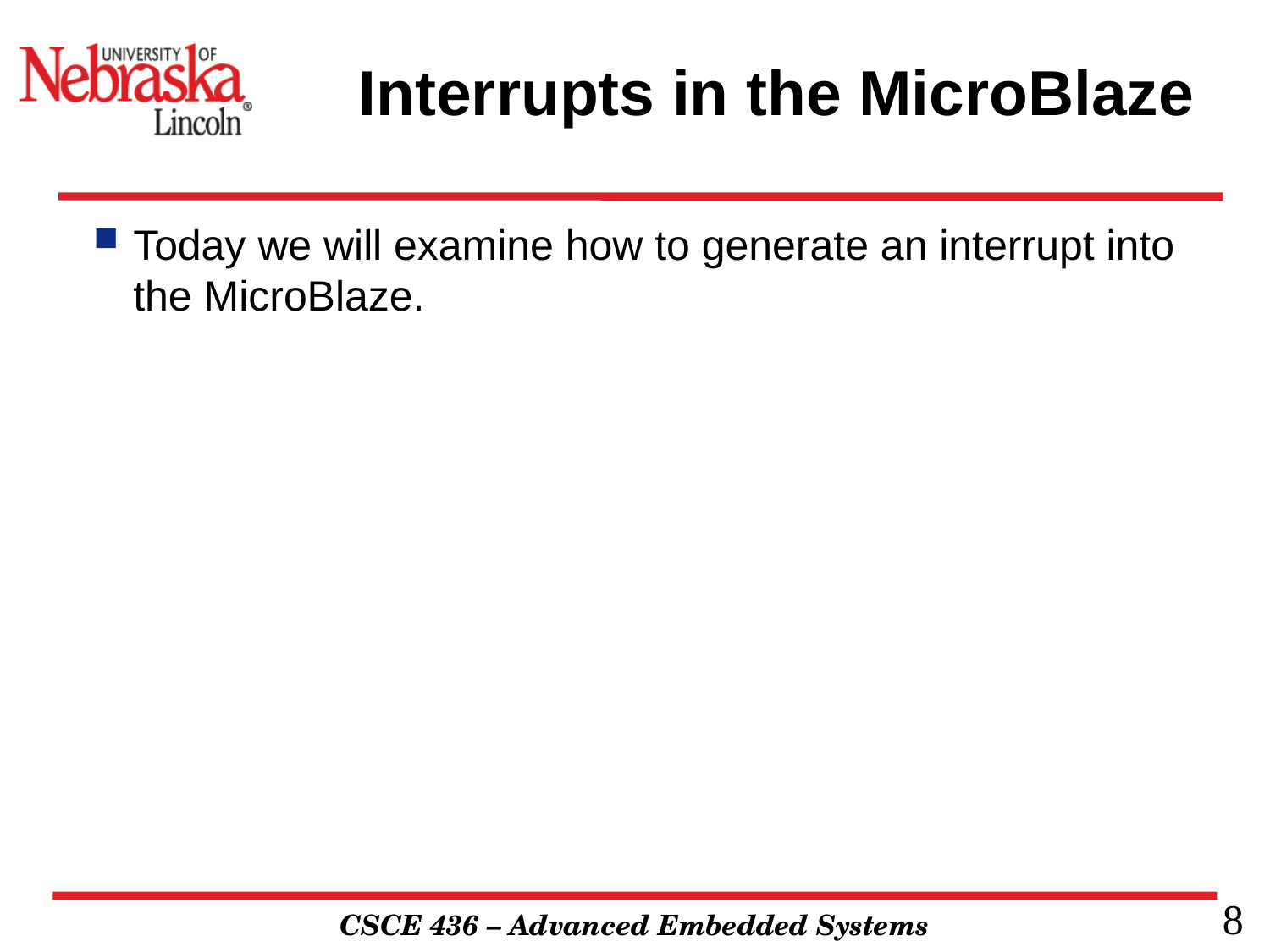

# Interrupts in the MicroBlaze
Today we will examine how to generate an interrupt into the MicroBlaze.

8